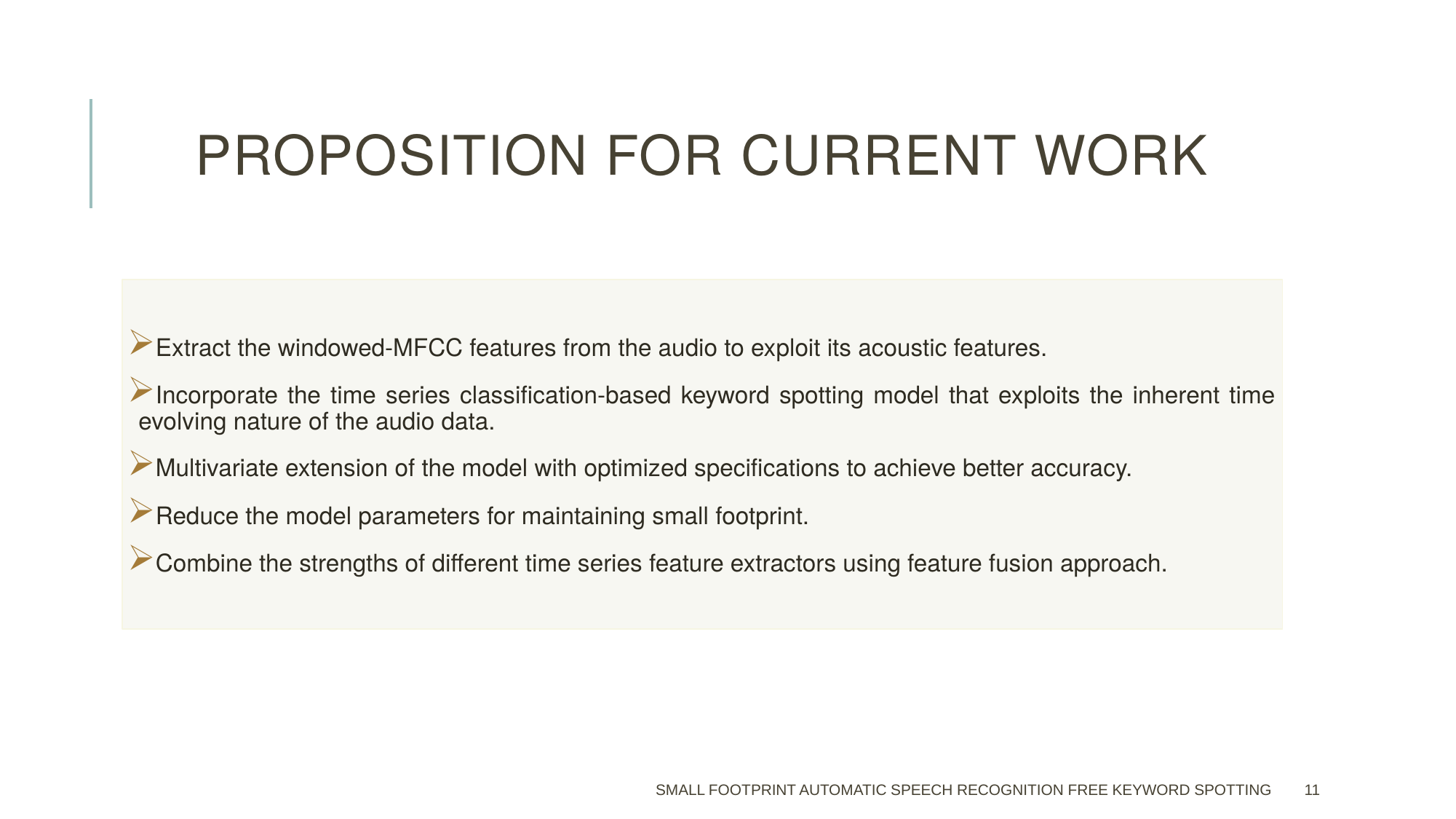

# Proposition for current work

Extract the windowed-MFCC features from the audio to exploit its acoustic features.
Incorporate the time series classification-based keyword spotting model that exploits the inherent time evolving nature of the audio data.
Multivariate extension of the model with optimized specifications to achieve better accuracy.
Reduce the model parameters for maintaining small footprint.
Combine the strengths of different time series feature extractors using feature fusion approach.

Small footprint automatic speech recognition free keyword spotting
11